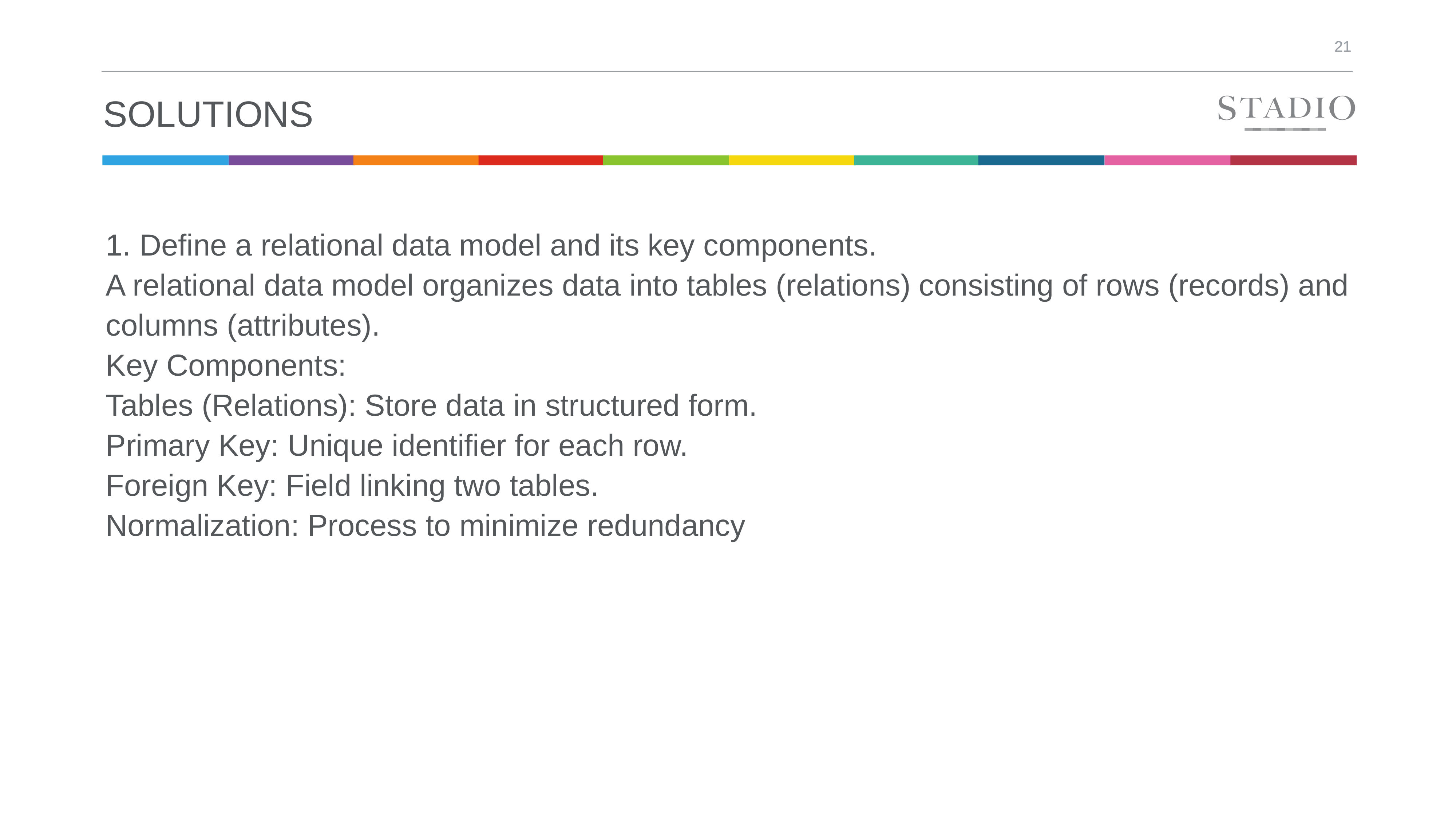

# Solutions
1. Define a relational data model and its key components.
A relational data model organizes data into tables (relations) consisting of rows (records) and columns (attributes).
Key Components:
Tables (Relations): Store data in structured form.
Primary Key: Unique identifier for each row.
Foreign Key: Field linking two tables.
Normalization: Process to minimize redundancy